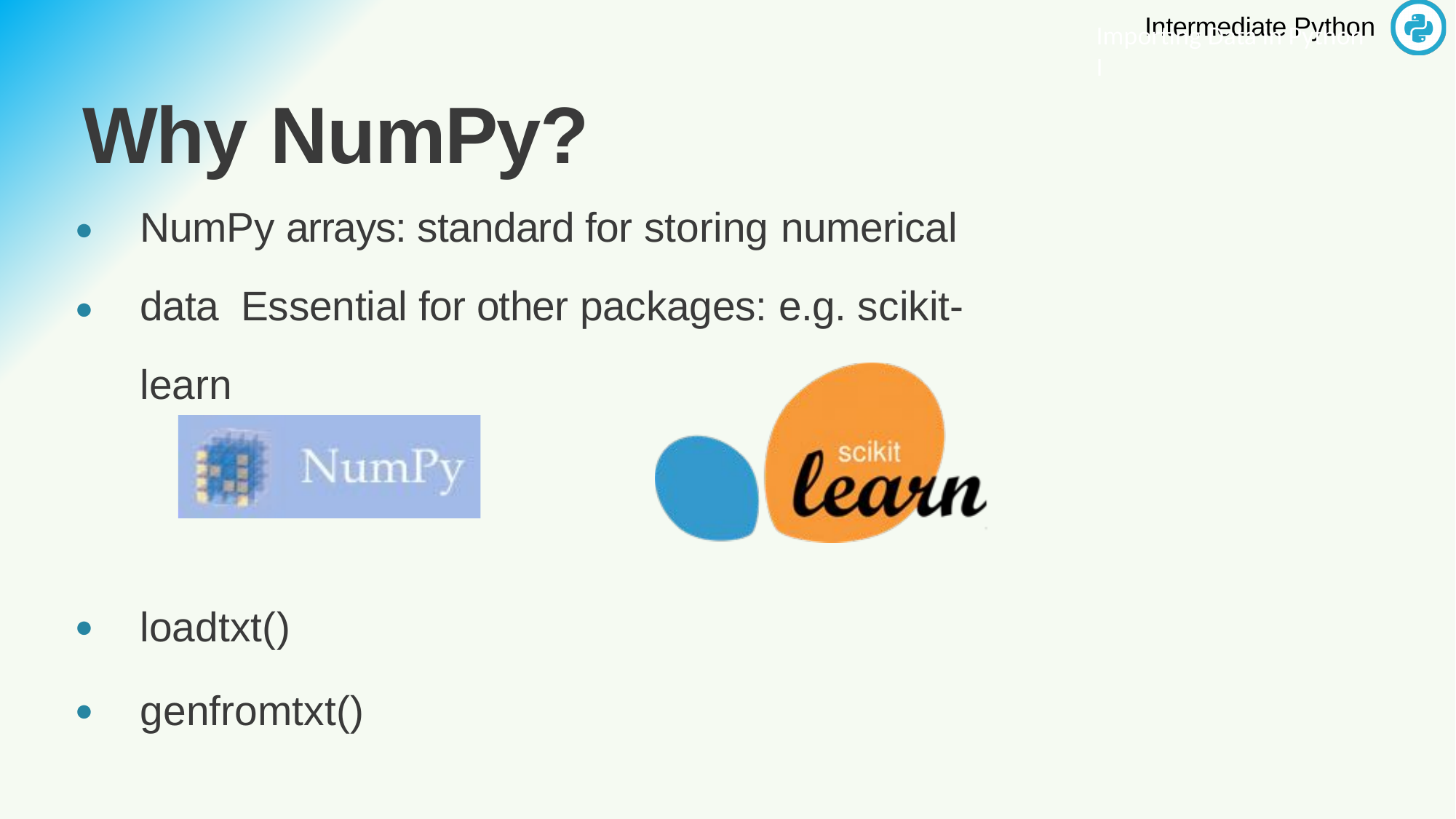

Importing Data in Python I
# Why NumPy?
NumPy arrays: standard for storing numerical data  Essential for other packages: e.g. scikit-learn
●
●

loadtxt()
genfromtxt()
●
●